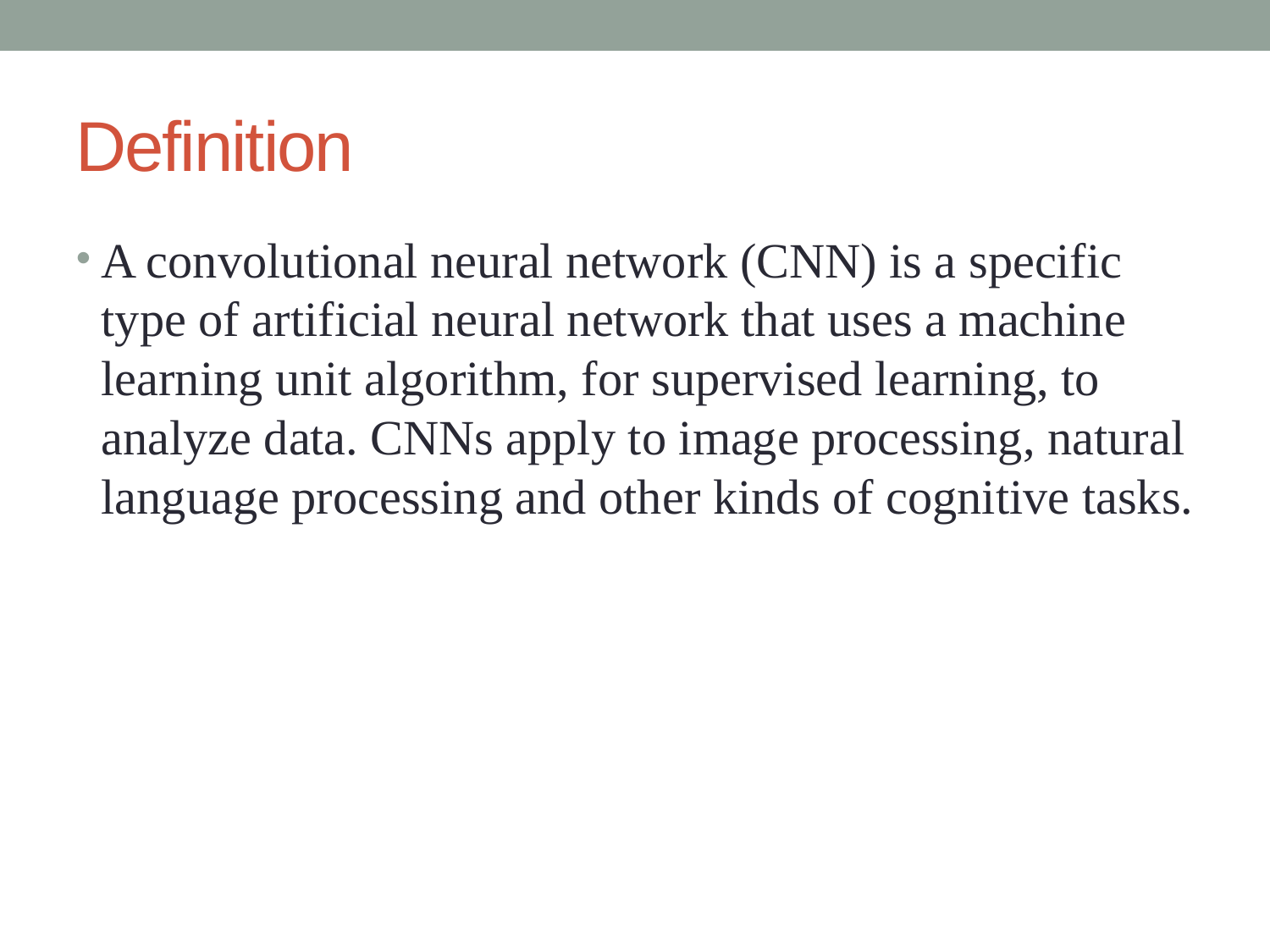

Definition
A convolutional neural network (CNN) is a specific type of artificial neural network that uses a machine learning unit algorithm, for supervised learning, to analyze data. CNNs apply to image processing, natural language processing and other kinds of cognitive tasks.